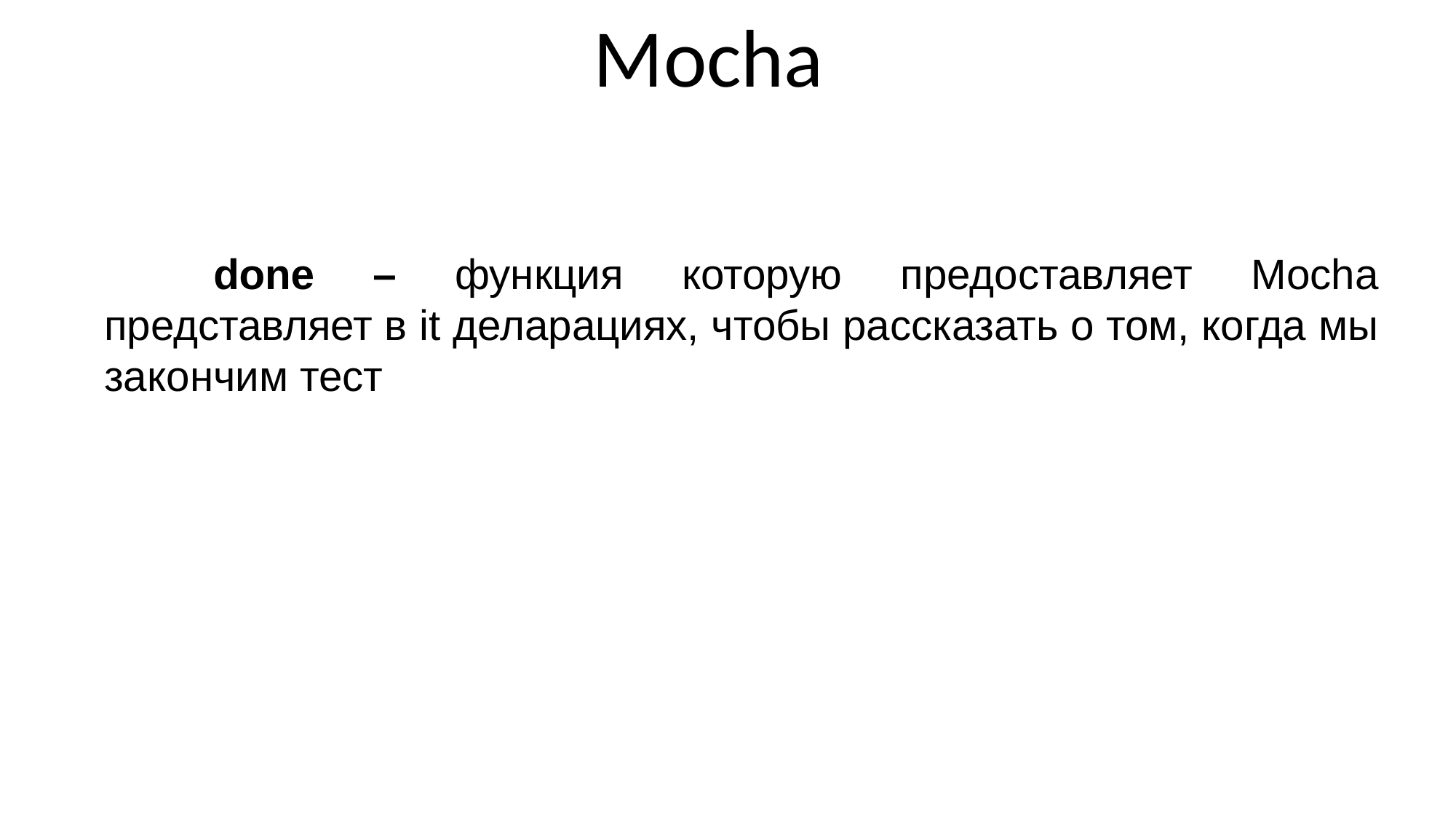

Mocha
	done – функция которую предоставляет Mocha представляет в it деларациях, чтобы рассказать о том, когда мы закончим тест